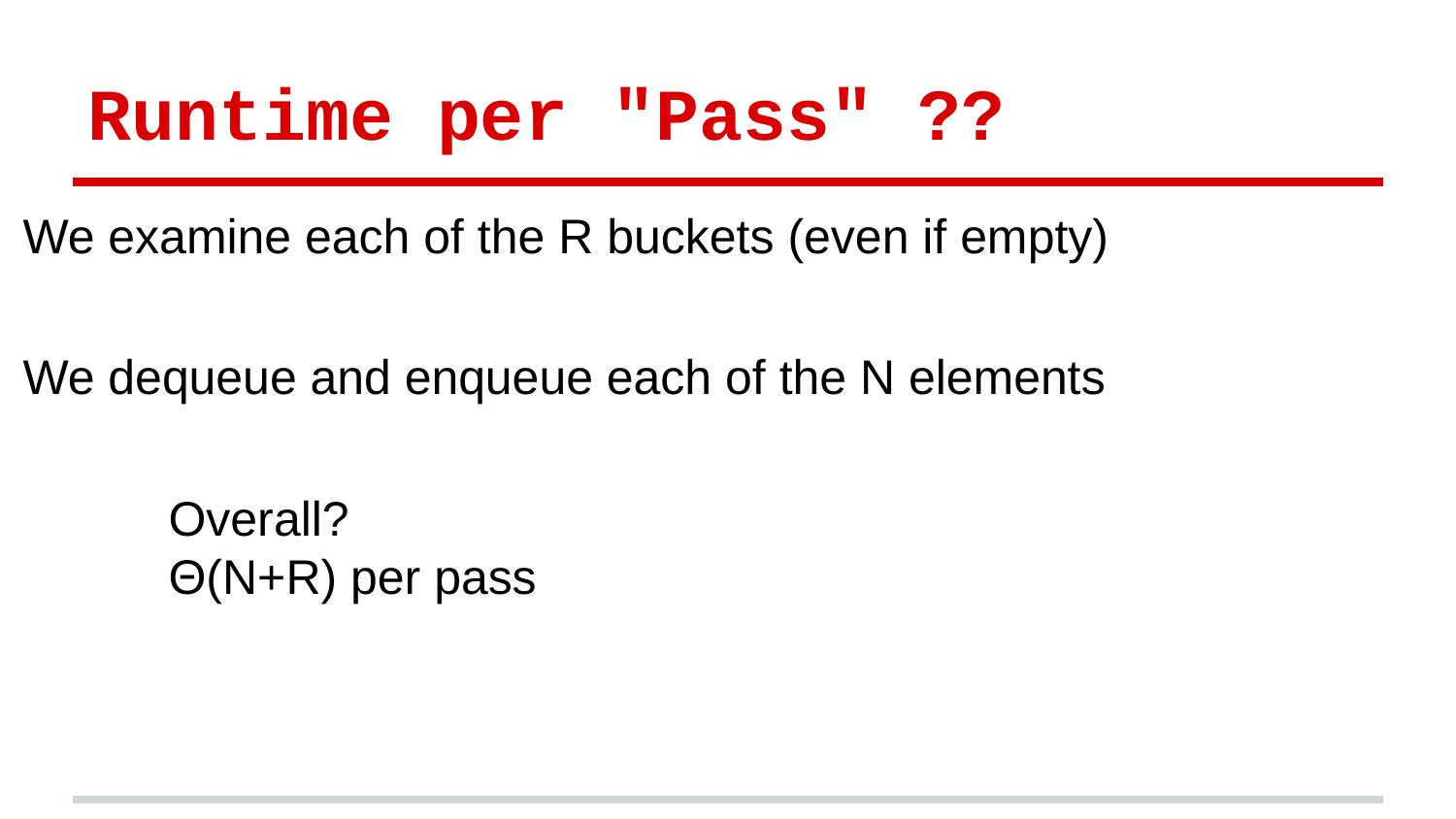

# Runtime per "Pass" ??
We examine each of the R buckets (even if empty)

We dequeue and enqueue each of the N elements

Overall?
Θ(N+R) per pass